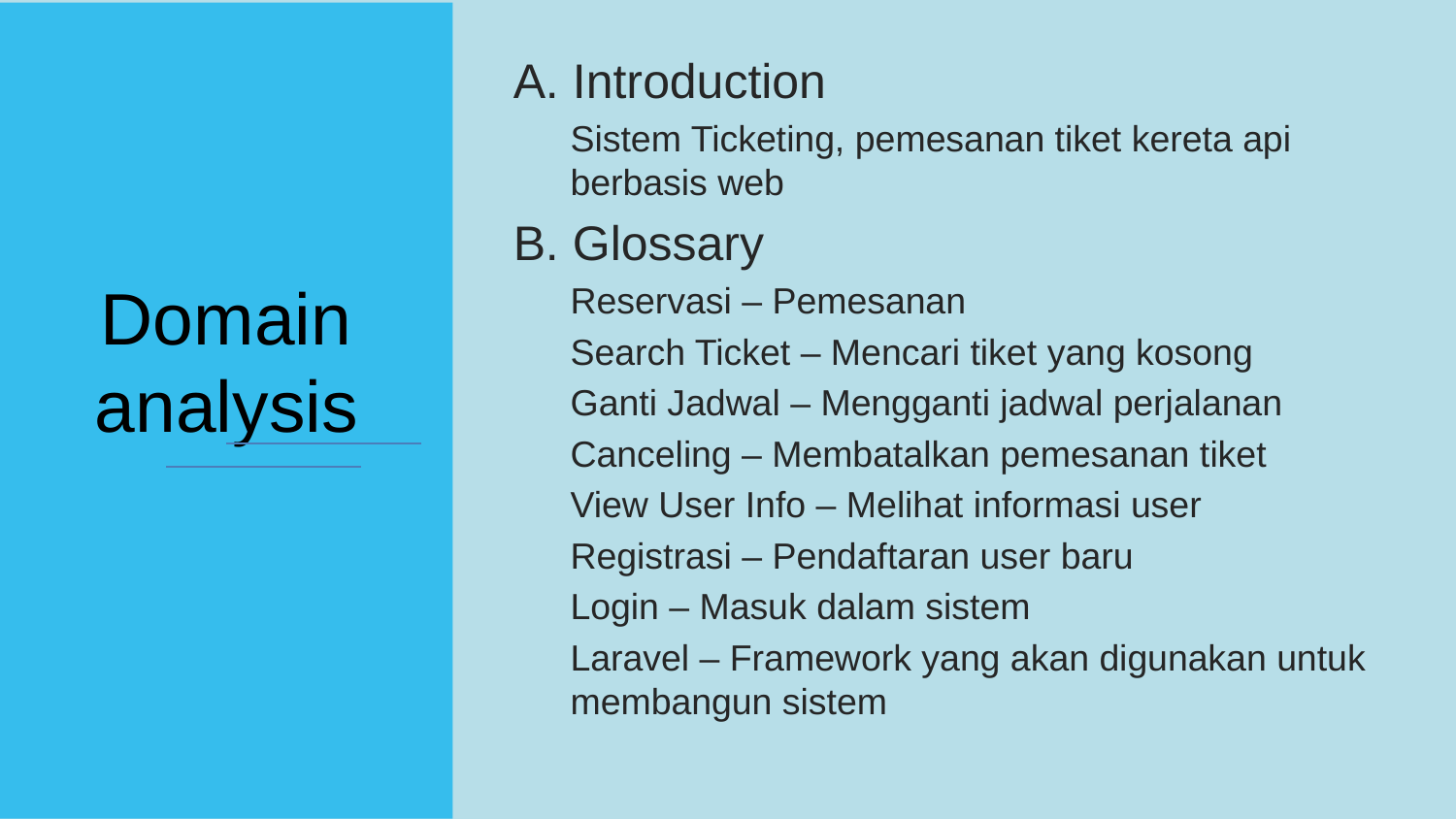

A. Introduction
Sistem Ticketing, pemesanan tiket kereta api berbasis web
B. Glossary
Reservasi – Pemesanan
Search Ticket – Mencari tiket yang kosong
Ganti Jadwal – Mengganti jadwal perjalanan
Canceling – Membatalkan pemesanan tiket
View User Info – Melihat informasi user
Registrasi – Pendaftaran user baru
Login – Masuk dalam sistem
Laravel – Framework yang akan digunakan untuk membangun sistem

# Domain analysis